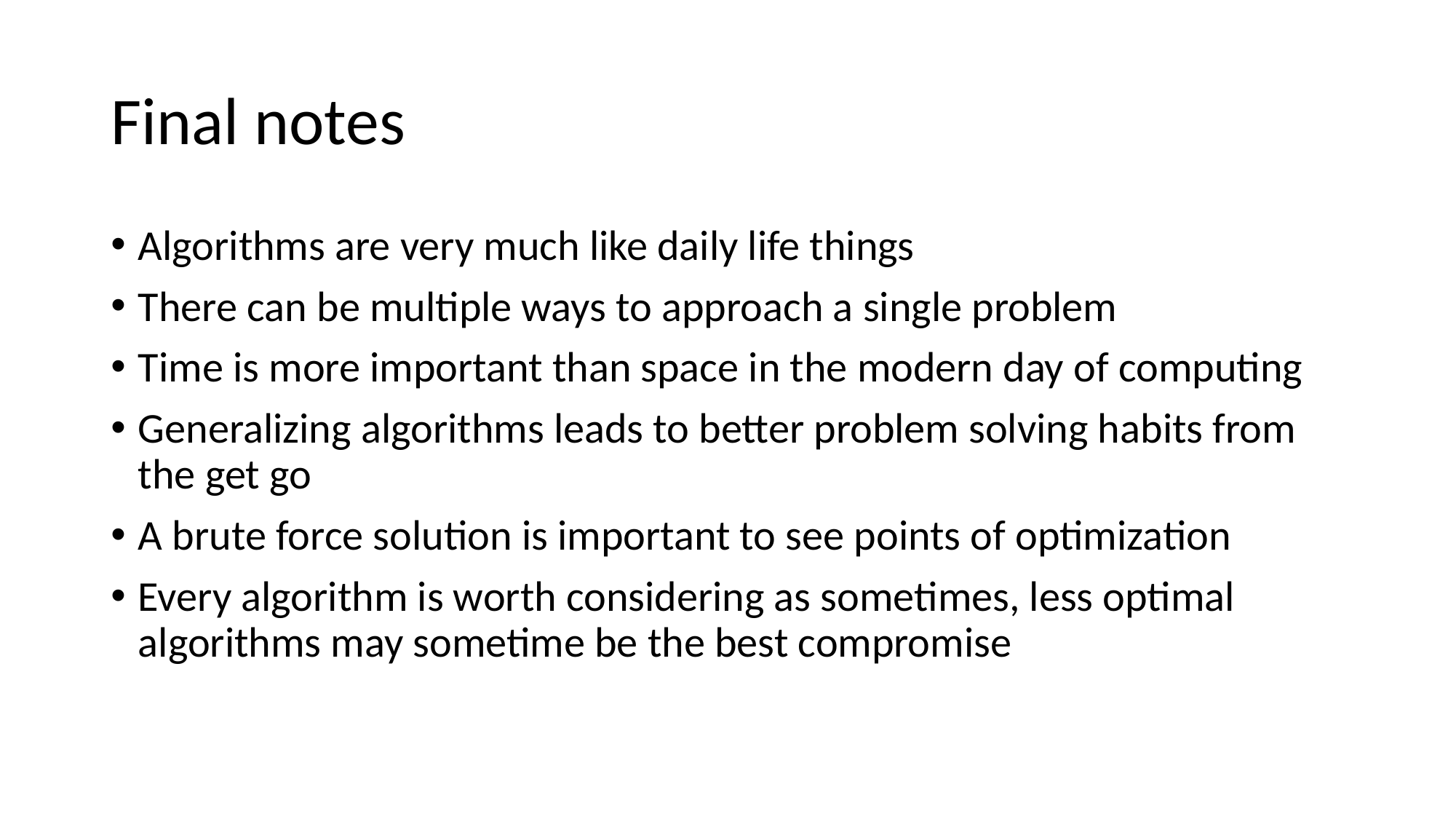

# Final notes
Algorithms are very much like daily life things
There can be multiple ways to approach a single problem
Time is more important than space in the modern day of computing
Generalizing algorithms leads to better problem solving habits from the get go
A brute force solution is important to see points of optimization
Every algorithm is worth considering as sometimes, less optimal algorithms may sometime be the best compromise